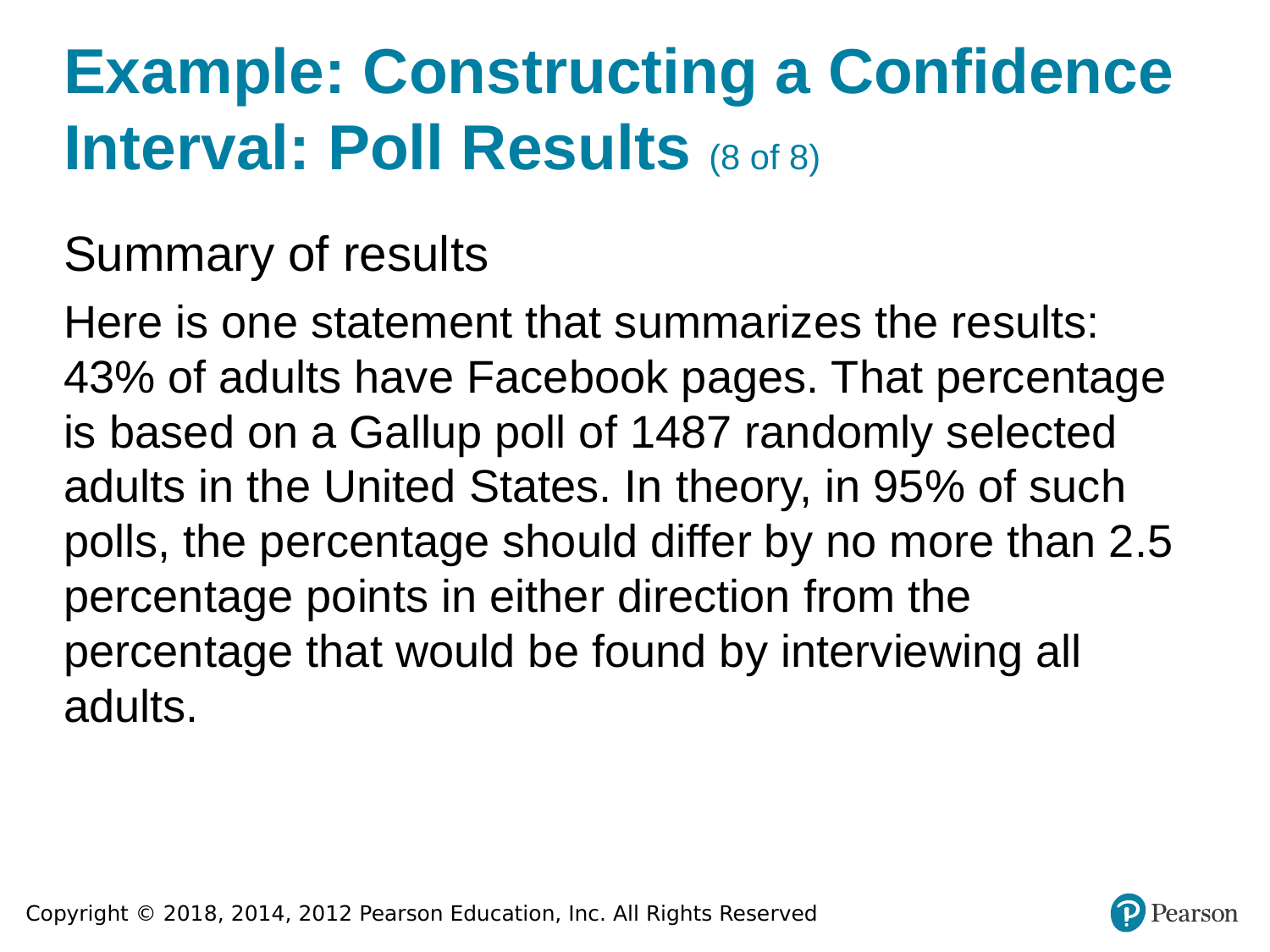

# Example: Constructing a Confidence Interval: Poll Results (8 of 8)
Summary of results
Here is one statement that summarizes the results: 43% of adults have Facebook pages. That percentage is based on a Gallup poll of 1487 randomly selected adults in the United States. In theory, in 95% of such polls, the percentage should differ by no more than 2.5 percentage points in either direction from the percentage that would be found by interviewing all adults.